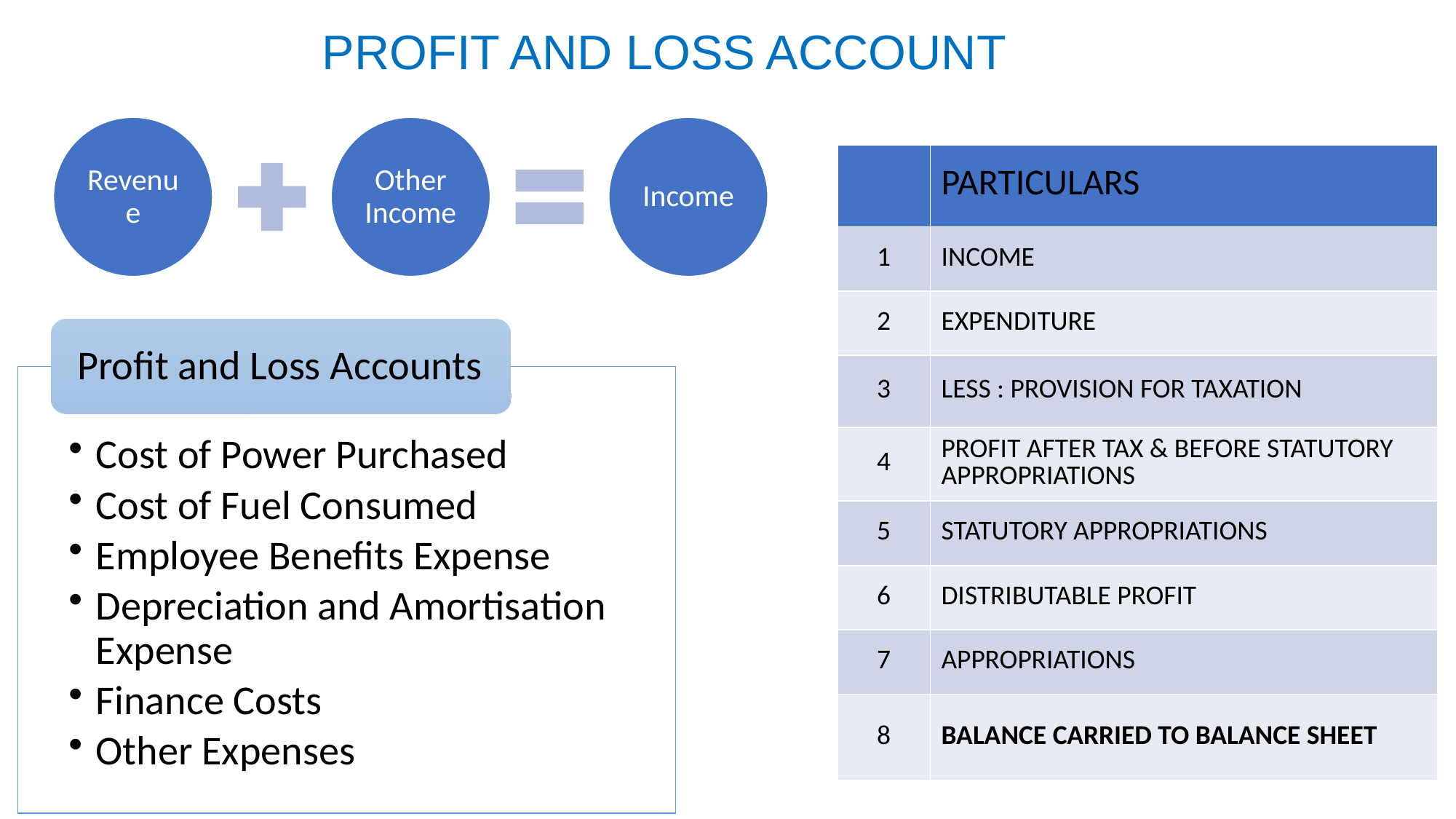

# PROFIT AND LOSS ACCOUNT
Revenue

Other Income

Income
|  | PARTICULARS |
| --- | --- |
| 1 | INCOME |
| 2 | EXPENDITURE |
| 3 | LESS : PROVISION FOR TAXATION |
| 4 | PROFIT AFTER TAX & BEFORE STATUTORY APPROPRIATIONS |
| 5 | STATUTORY APPROPRIATIONS |
| 6 | DISTRIBUTABLE PROFIT |
| 7 | APPROPRIATIONS |
| 8 | BALANCE CARRIED TO BALANCE SHEET |
Cost of Power Purchased
Cost of Fuel Consumed
Employee Benefits Expense
Depreciation and Amortisation Expense
Finance Costs
Other Expenses
Profit and Loss Accounts